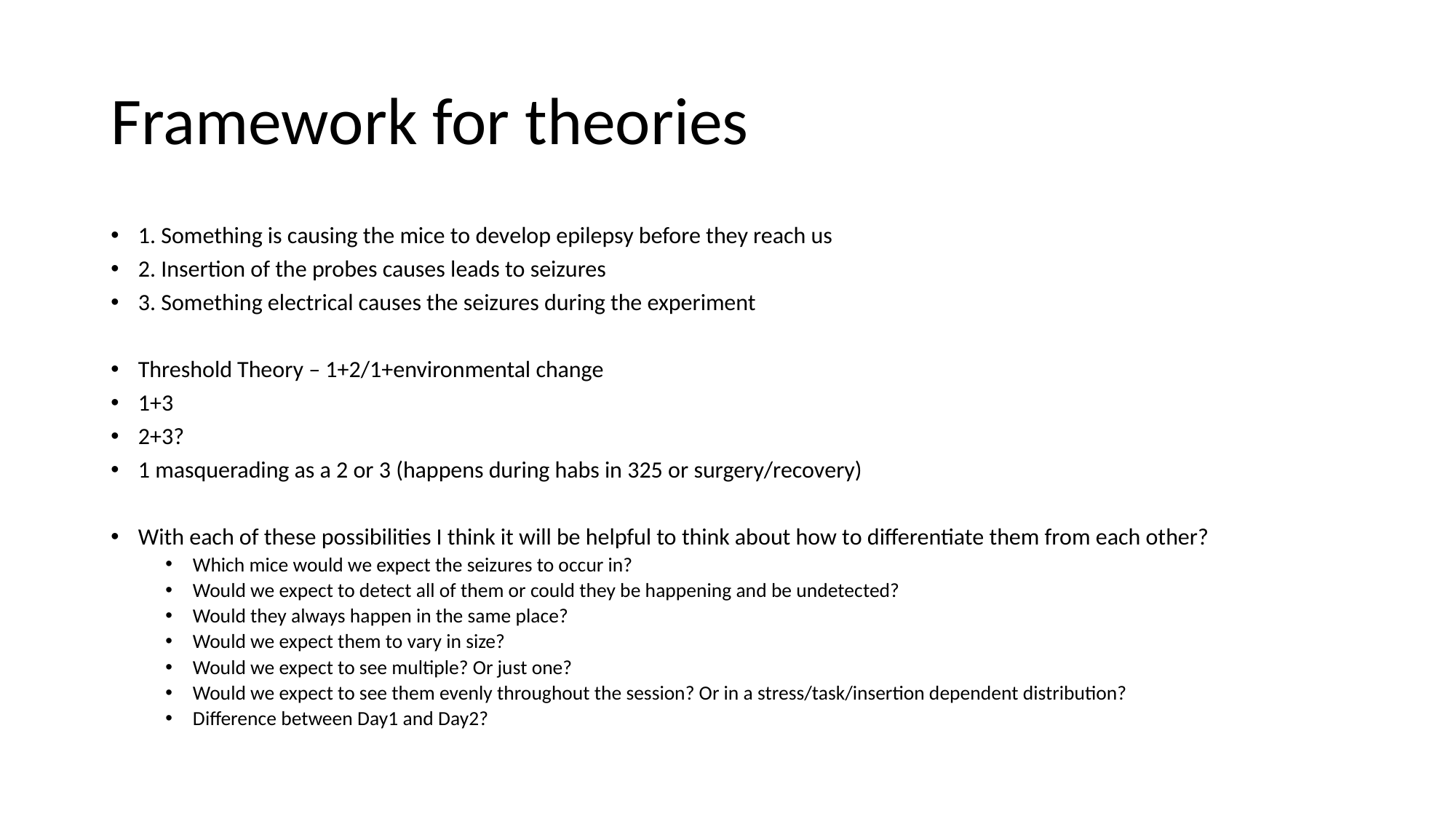

# Framework for theories
1. Something is causing the mice to develop epilepsy before they reach us
2. Insertion of the probes causes leads to seizures
3. Something electrical causes the seizures during the experiment

Threshold Theory – 1+2/1+environmental change
1+3
2+3?
1 masquerading as a 2 or 3 (happens during habs in 325 or surgery/recovery)

With each of these possibilities I think it will be helpful to think about how to differentiate them from each other?
Which mice would we expect the seizures to occur in?
Would we expect to detect all of them or could they be happening and be undetected?
Would they always happen in the same place?
Would we expect them to vary in size?
Would we expect to see multiple? Or just one?
Would we expect to see them evenly throughout the session? Or in a stress/task/insertion dependent distribution?
Difference between Day1 and Day2?